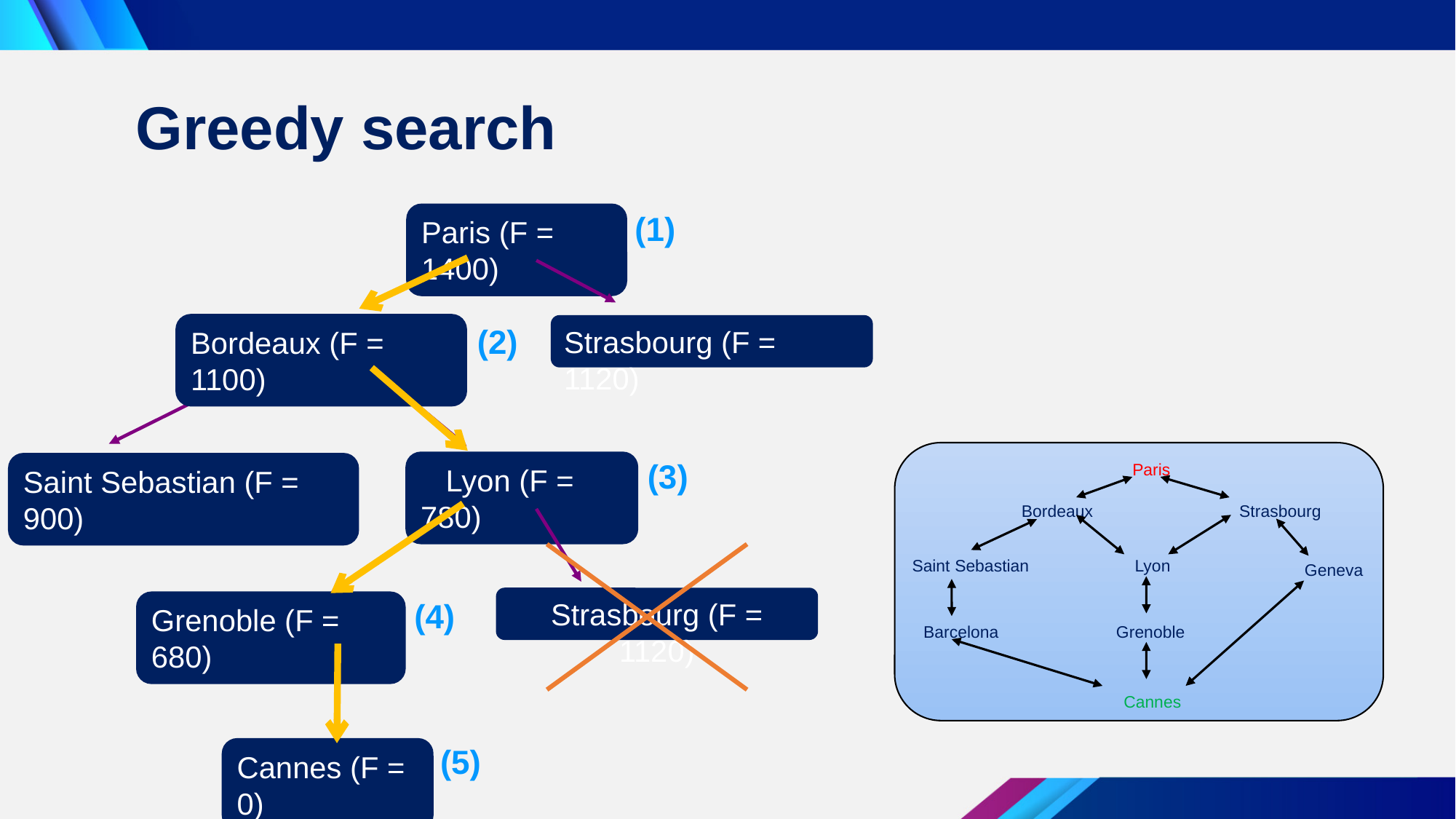

# Greedy search
(1)
Paris (F = 1400)

Bordeaux (F = 1100)
Strasbourg (F = 1120)
(2)

(3)
   Lyon (F = 780)
Saint Sebastian (F = 900)
Paris

Bordeaux
Strasbourg

Saint Sebastian
Lyon
Geneva

Grenoble
Barcelona

Cannes

Strasbourg (F = 1120)
(4)
Grenoble (F = 680)

(5)
Cannes (F = 0)